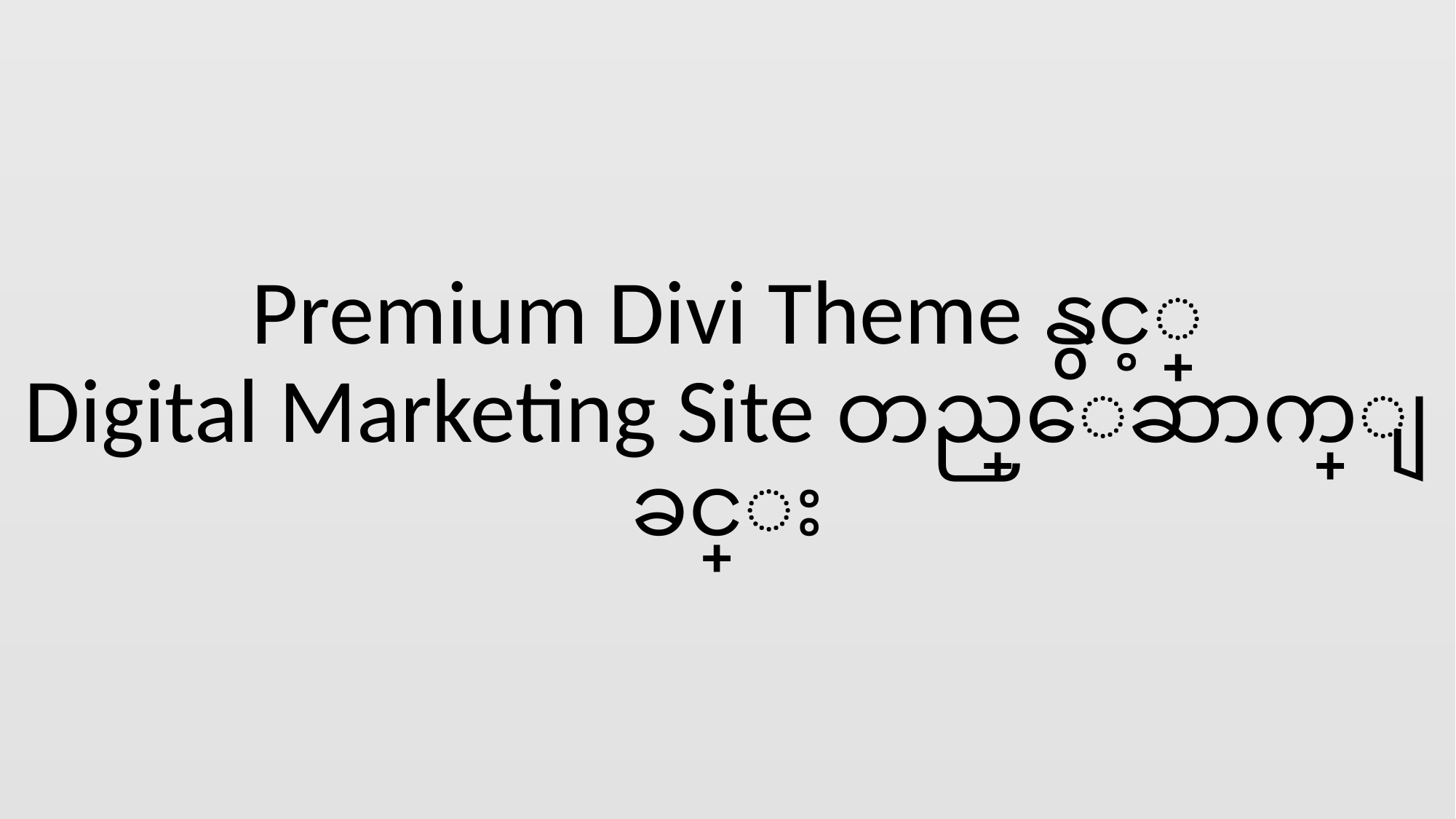

# Premium Divi Theme နွင့္ Digital Marketing Site တည္ေဆာက္ျခင္း